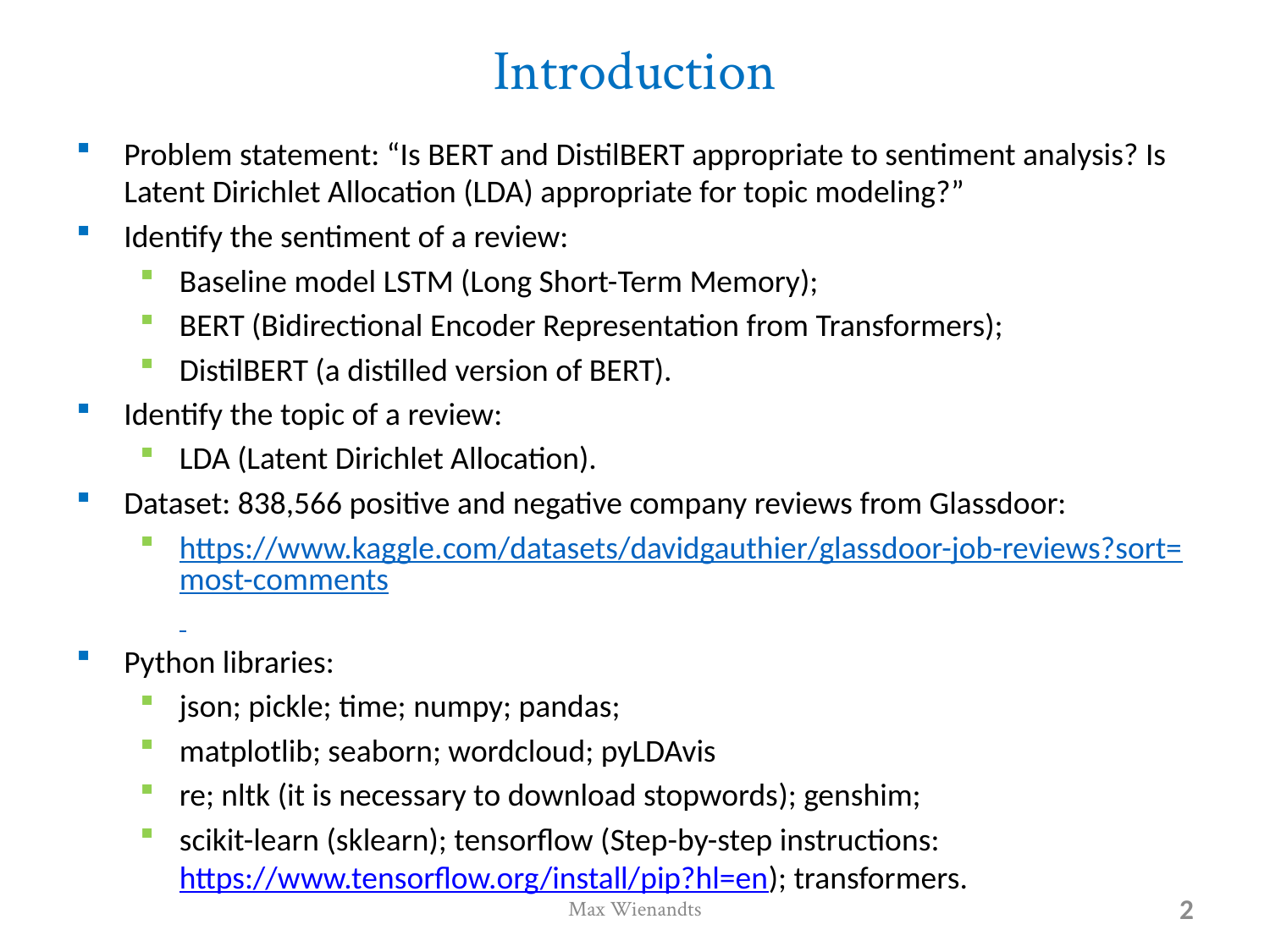

# Introduction
Problem statement: “Is BERT and DistilBERT appropriate to sentiment analysis? Is Latent Dirichlet Allocation (LDA) appropriate for topic modeling?”
Identify the sentiment of a review:
Baseline model LSTM (Long Short-Term Memory);
BERT (Bidirectional Encoder Representation from Transformers);
DistilBERT (a distilled version of BERT).
Identify the topic of a review:
LDA (Latent Dirichlet Allocation).
Dataset: 838,566 positive and negative company reviews from Glassdoor:
https://www.kaggle.com/datasets/davidgauthier/glassdoor-job-reviews?sort=most-comments
Python libraries:
json; pickle; time; numpy; pandas;
matplotlib; seaborn; wordcloud; pyLDAvis
re; nltk (it is necessary to download stopwords); genshim;
scikit-learn (sklearn); tensorflow (Step-by-step instructions: https://www.tensorflow.org/install/pip?hl=en); transformers.

Max Wienandts
2